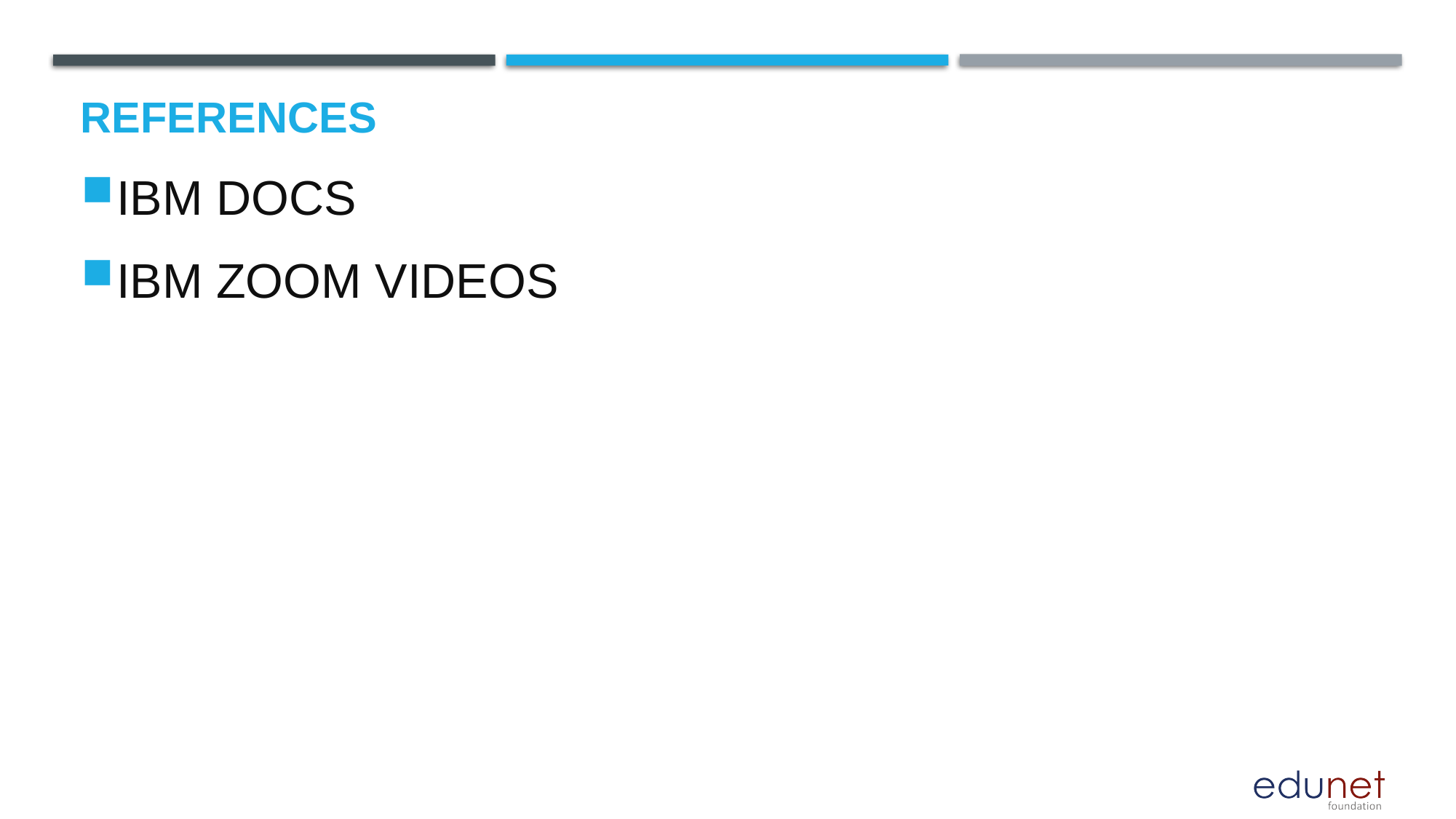

# References
IBM DOCS
IBM ZOOM VIDEOS